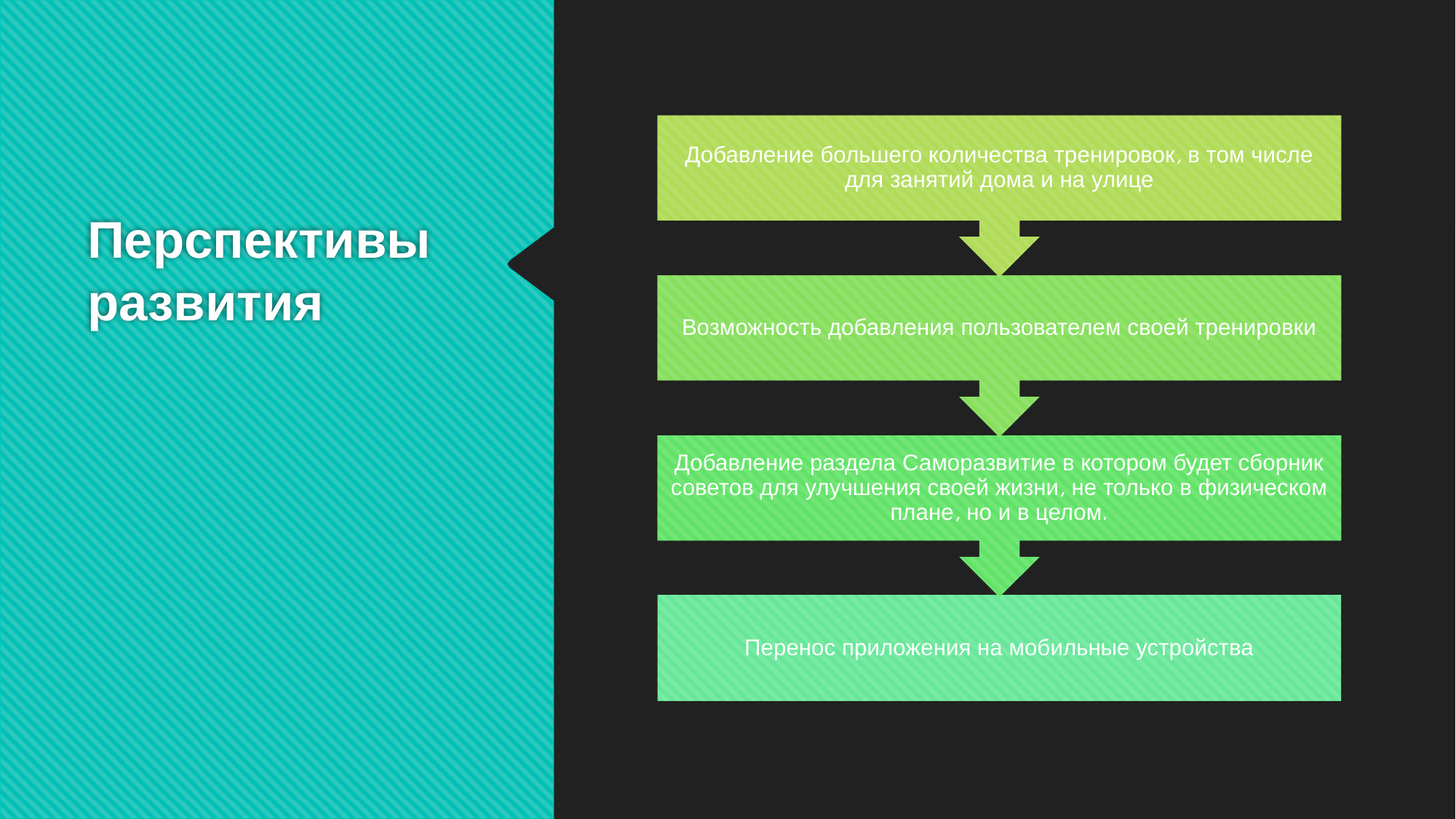

Перенос приложения на мобильные устройства
Добавление раздела Саморазвитие в котором будет сборник советов для улучшения своей жизни, не только в физическом плане, но и в целом.
Возможность добавления пользователем своей тренировки
Добавление большего количества тренировок, в том числе для занятий дома и на улице
# Перспективы развития